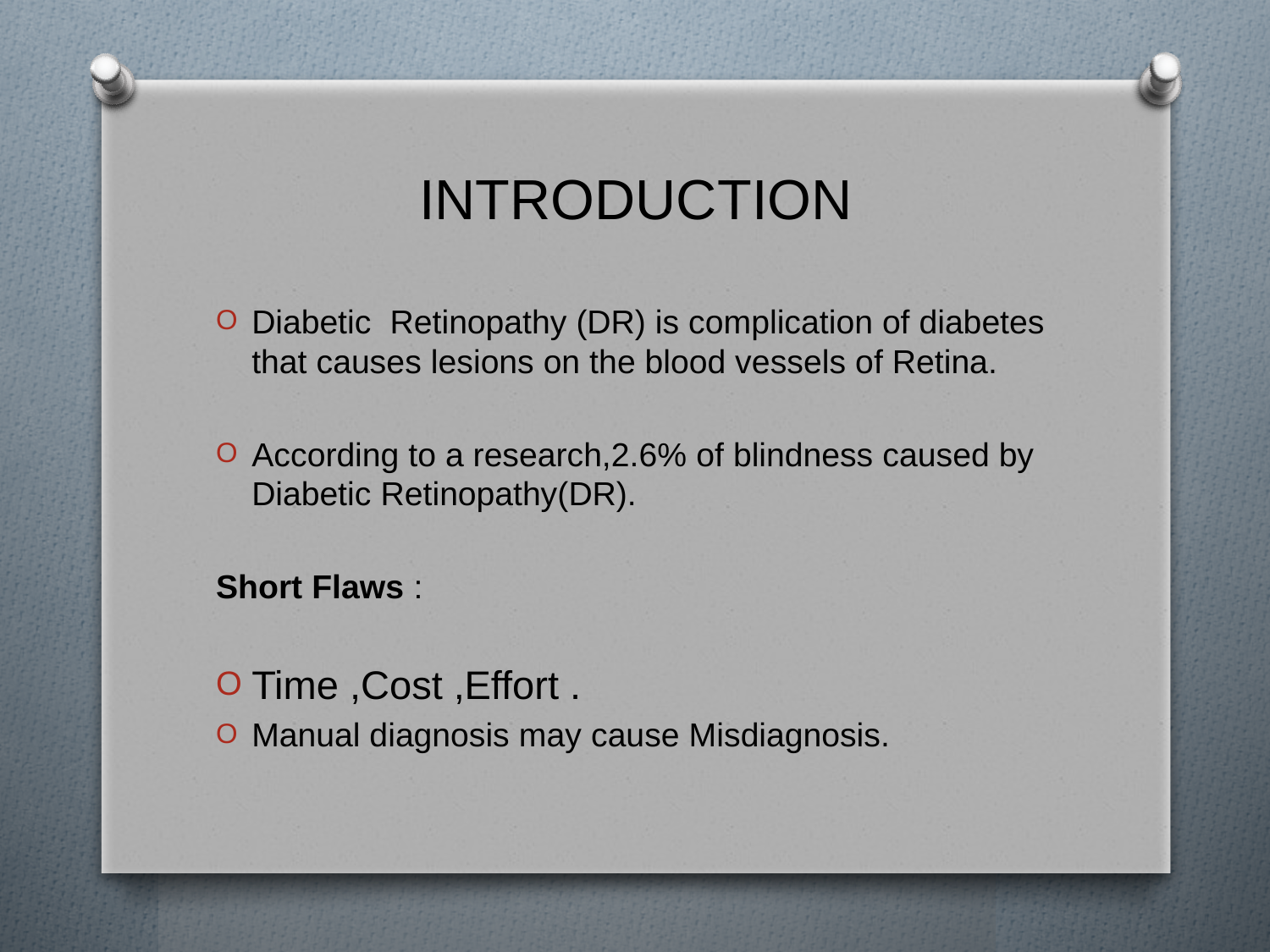

# INTRODUCTION
Diabetic  Retinopathy (DR) is complication of diabetes that causes lesions on the blood vessels of Retina.

According to a research,2.6% of blindness caused by Diabetic Retinopathy(DR).

Short Flaws :

Time ,Cost ,Effort .
Manual diagnosis may cause Misdiagnosis.